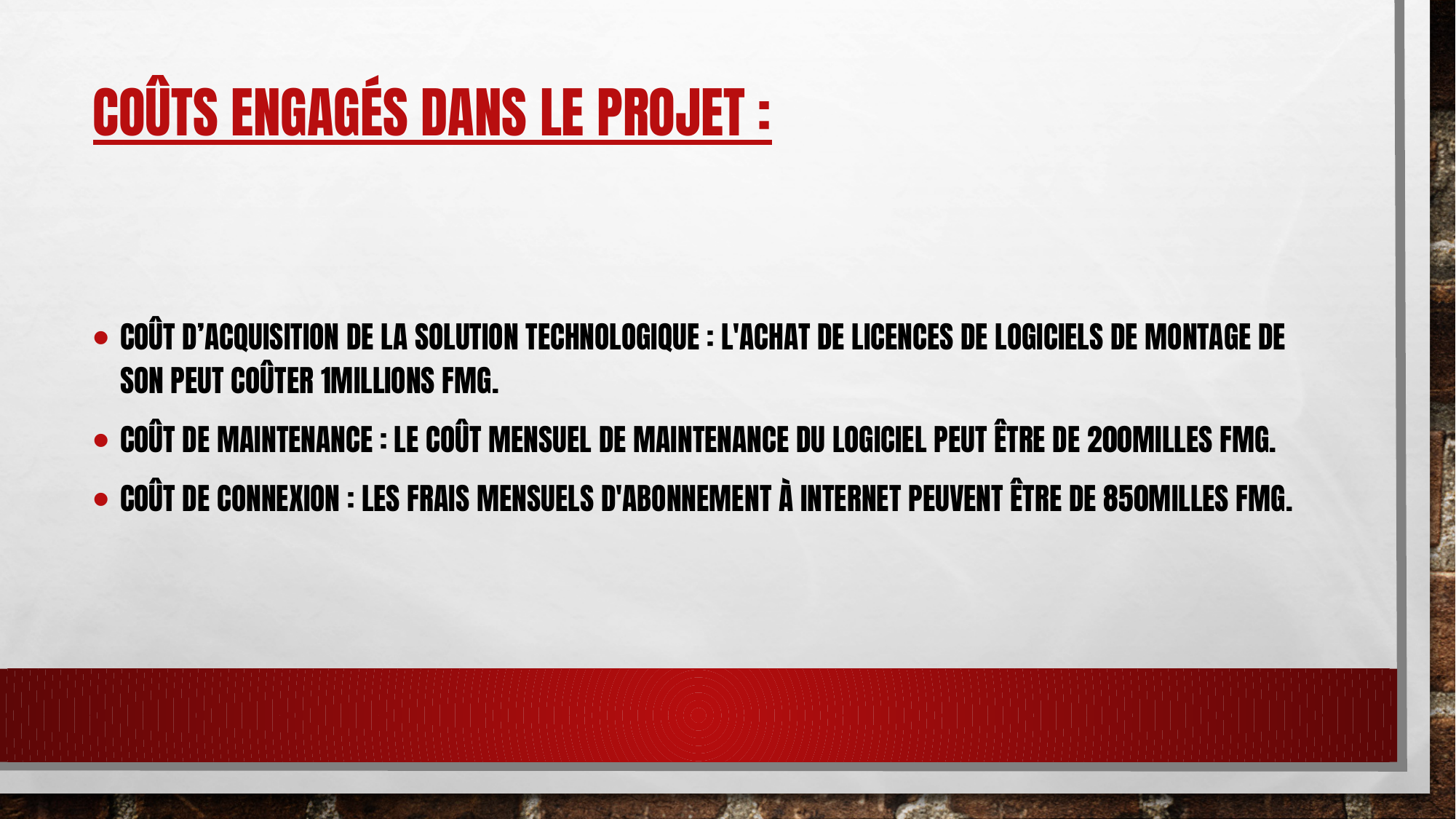

# Coûts engagés dans le projet :
Coût d’acquisition de la solution technologique : l'achat de licences de logiciels de montage de son peut coûter 1millIons fmg.
Coût de maintenance : le coût mensuel de maintenance du logiciel peut être de 200milles fmg.
Coût de connexion : les frais mensuels d'abonnement à Internet peuvent être de 850milles fmg.